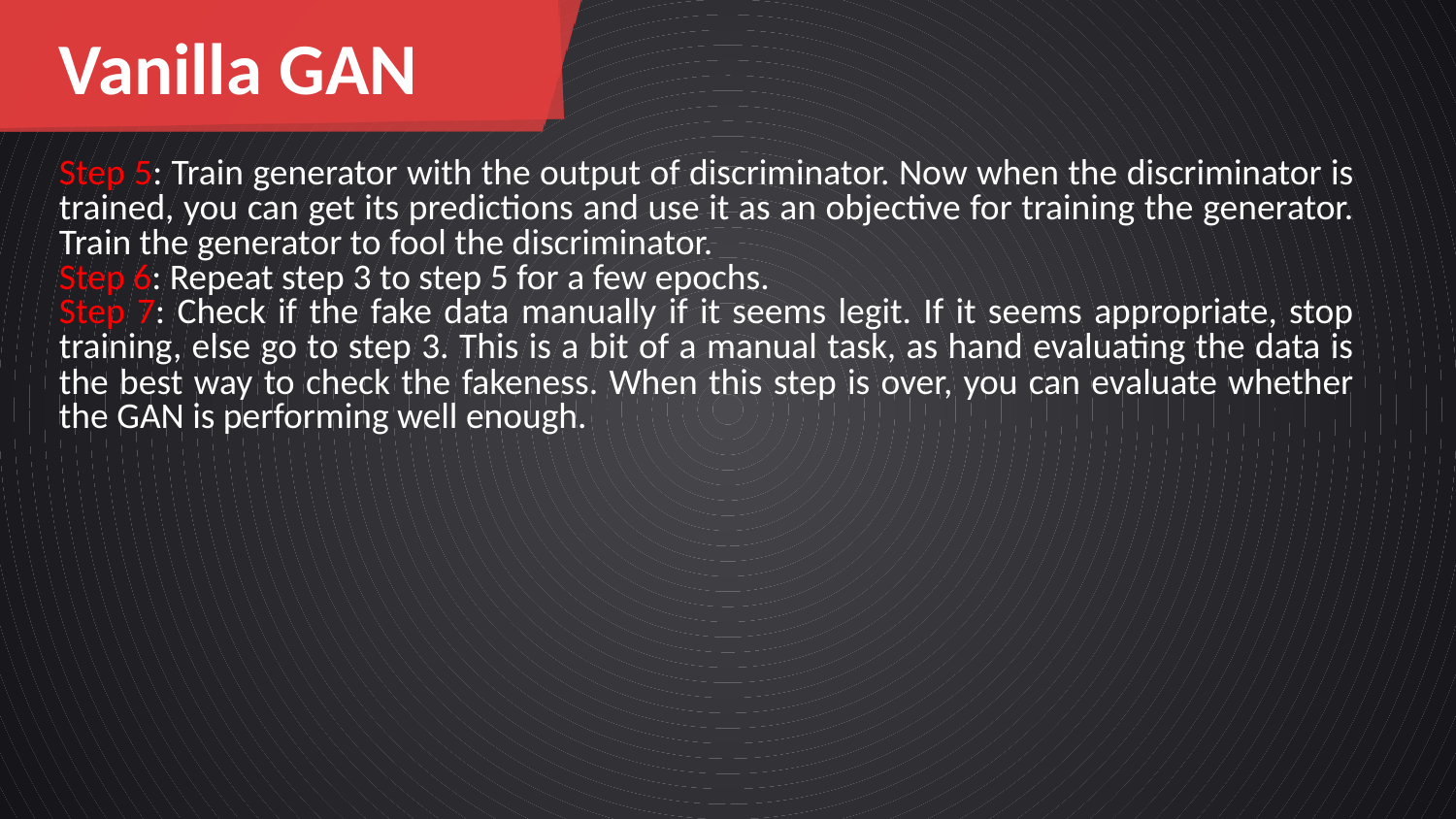

Vanilla GAN
Step 5: Train generator with the output of discriminator. Now when the discriminator is trained, you can get its predictions and use it as an objective for training the generator. Train the generator to fool the discriminator.
Step 6: Repeat step 3 to step 5 for a few epochs.
Step 7: Check if the fake data manually if it seems legit. If it seems appropriate, stop training, else go to step 3. This is a bit of a manual task, as hand evaluating the data is the best way to check the fakeness. When this step is over, you can evaluate whether the GAN is performing well enough.